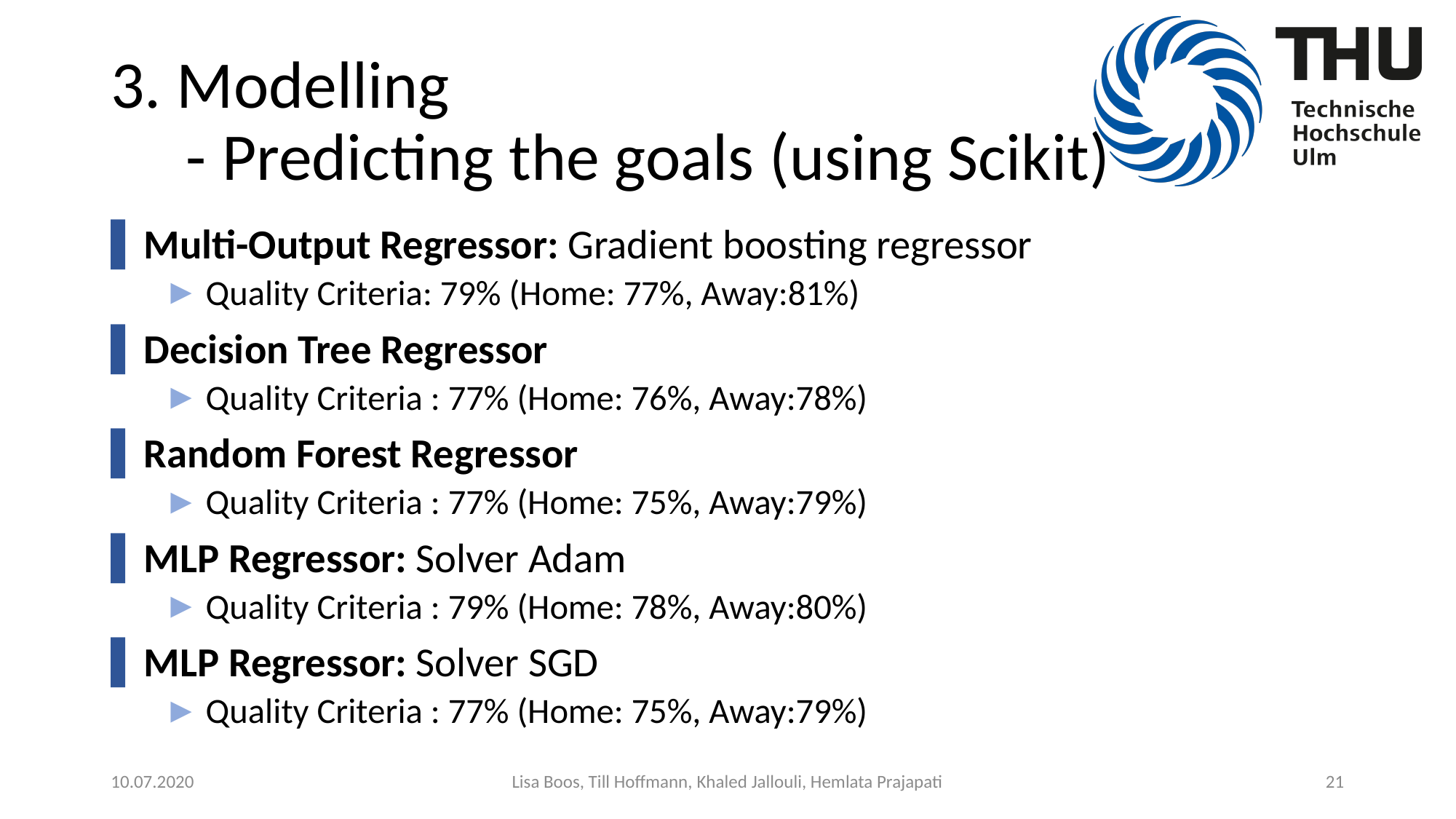

# 3. Modelling - Predicting the goals (using Scikit)
Multi-Output Regressor: Gradient boosting regressor
 Quality Criteria: 79% (Home: 77%, Away:81%)
Decision Tree Regressor
 Quality Criteria : 77% (Home: 76%, Away:78%)
Random Forest Regressor
 Quality Criteria : 77% (Home: 75%, Away:79%)
MLP Regressor: Solver Adam
 Quality Criteria : 79% (Home: 78%, Away:80%)
MLP Regressor: Solver SGD
 Quality Criteria : 77% (Home: 75%, Away:79%)

10.07.2020
Lisa Boos, Till Hoffmann, Khaled Jallouli, Hemlata Prajapati
21